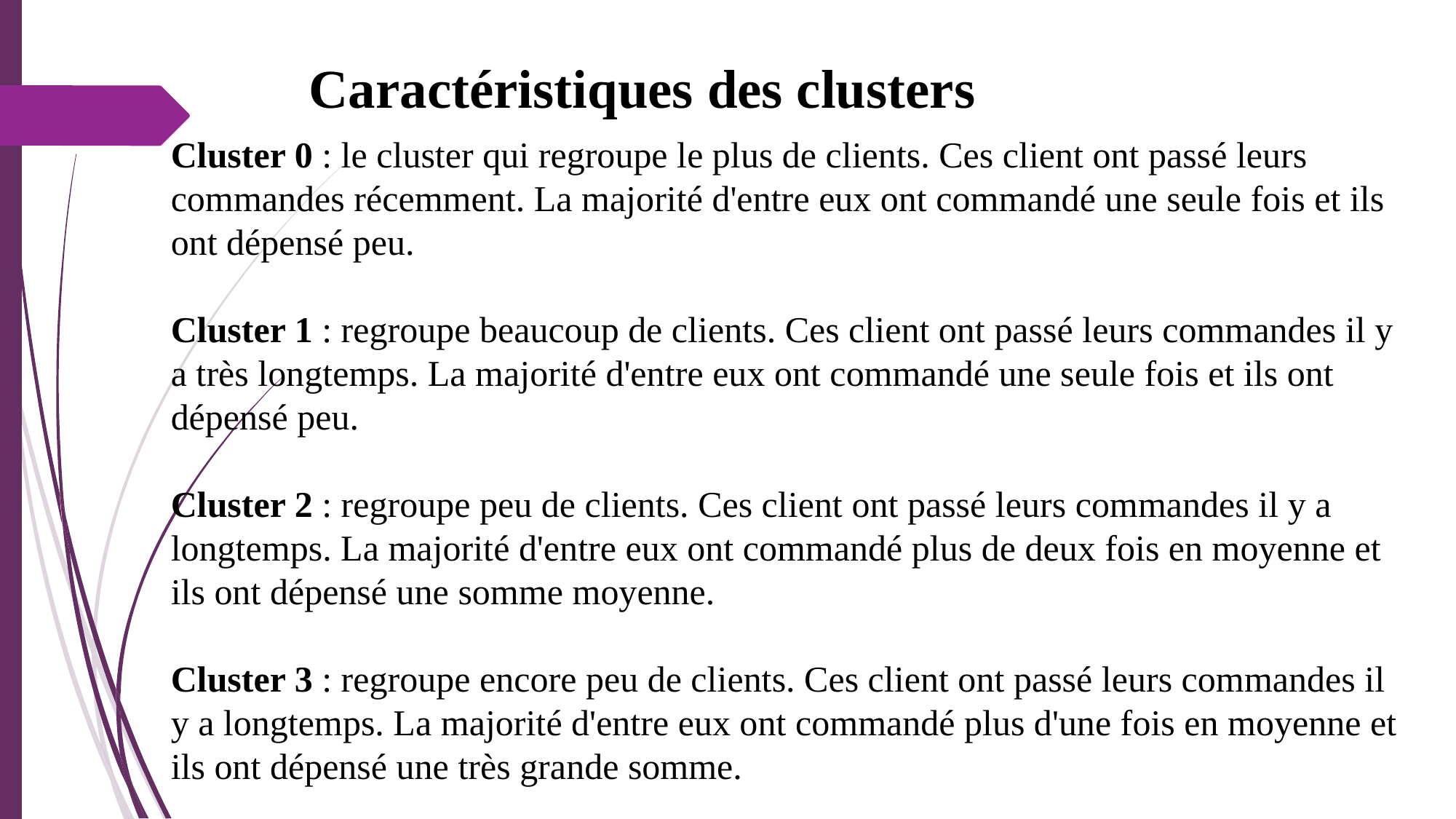

Caractéristiques des clusters
Cluster 0 : le cluster qui regroupe le plus de clients. Ces client ont passé leurs commandes récemment. La majorité d'entre eux ont commandé une seule fois et ils ont dépensé peu.

Cluster 1 : regroupe beaucoup de clients. Ces client ont passé leurs commandes il y a très longtemps. La majorité d'entre eux ont commandé une seule fois et ils ont dépensé peu.

Cluster 2 : regroupe peu de clients. Ces client ont passé leurs commandes il y a longtemps. La majorité d'entre eux ont commandé plus de deux fois en moyenne et ils ont dépensé une somme moyenne.

Cluster 3 : regroupe encore peu de clients. Ces client ont passé leurs commandes il y a longtemps. La majorité d'entre eux ont commandé plus d'une fois en moyenne et ils ont dépensé une très grande somme.